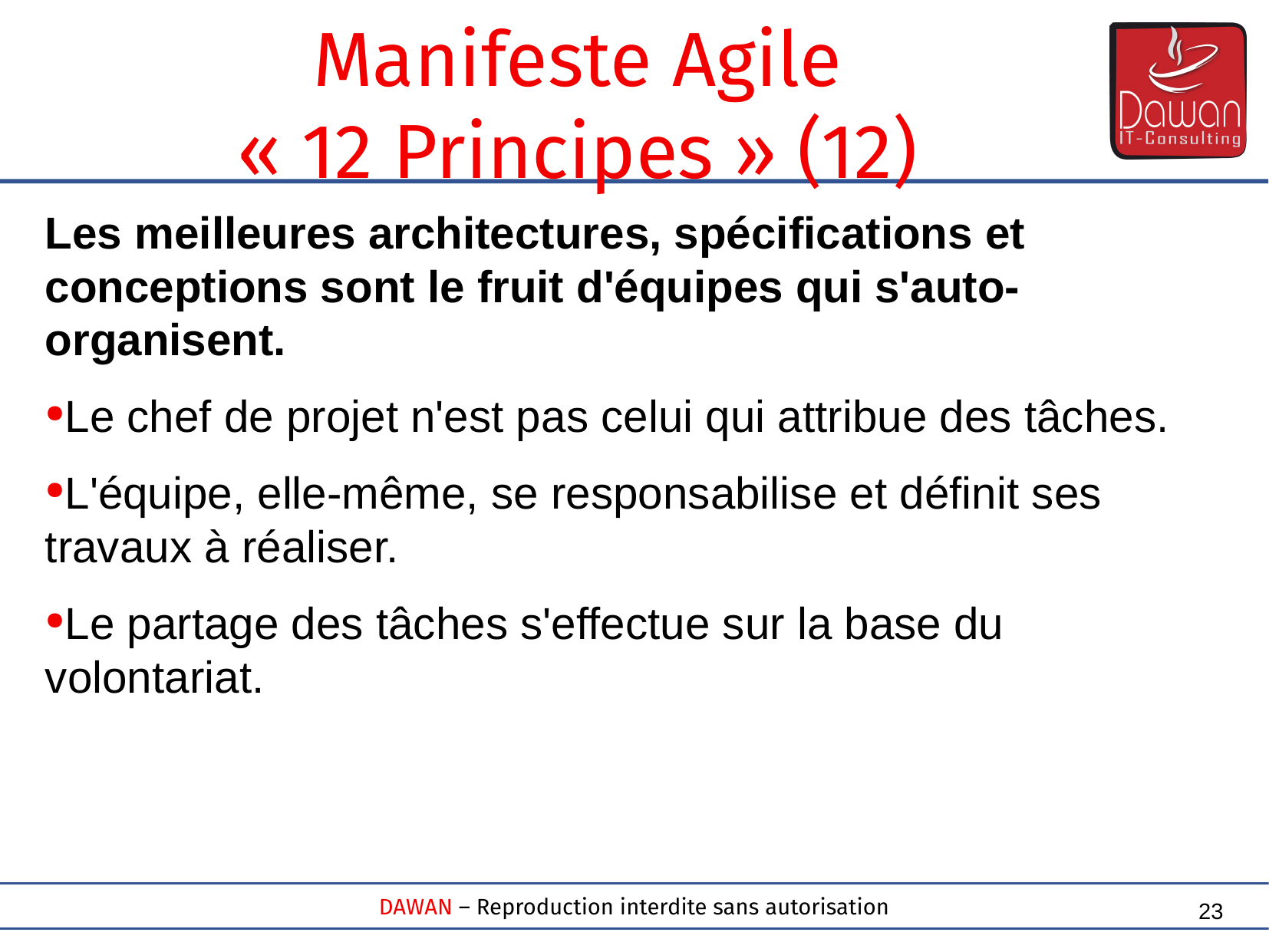

Les meilleures architectures, spécifications et conceptions sont le fruit d'équipes qui s'auto-organisent.
Le chef de projet n'est pas celui qui attribue des tâches.
L'équipe, elle-même, se responsabilise et définit ses travaux à réaliser.
Le partage des tâches s'effectue sur la base du volontariat.
Manifeste Agile
« 12 Principes » (12)
23